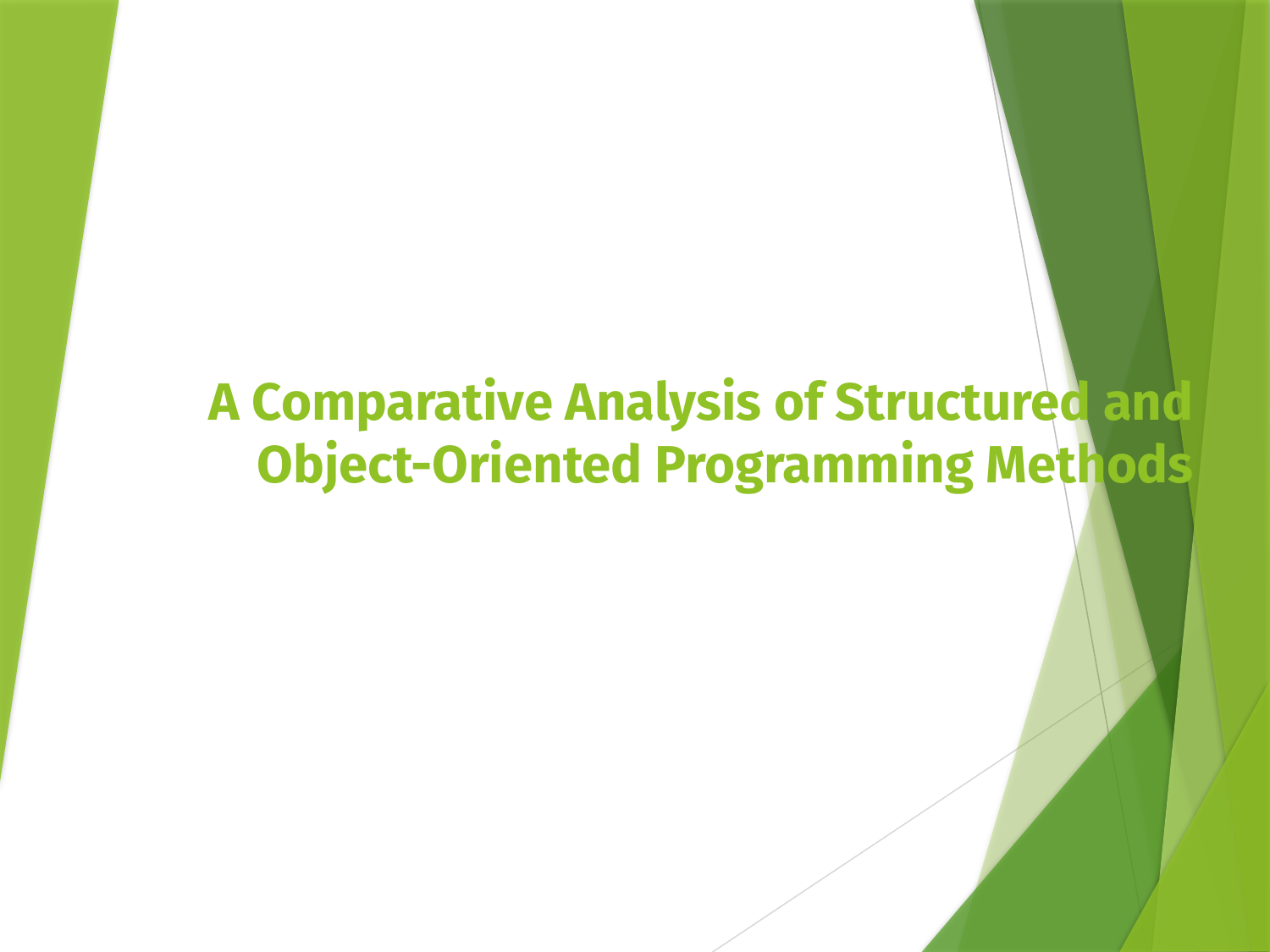

# A Comparative Analysis of Structured and Object-Oriented Programming Methods